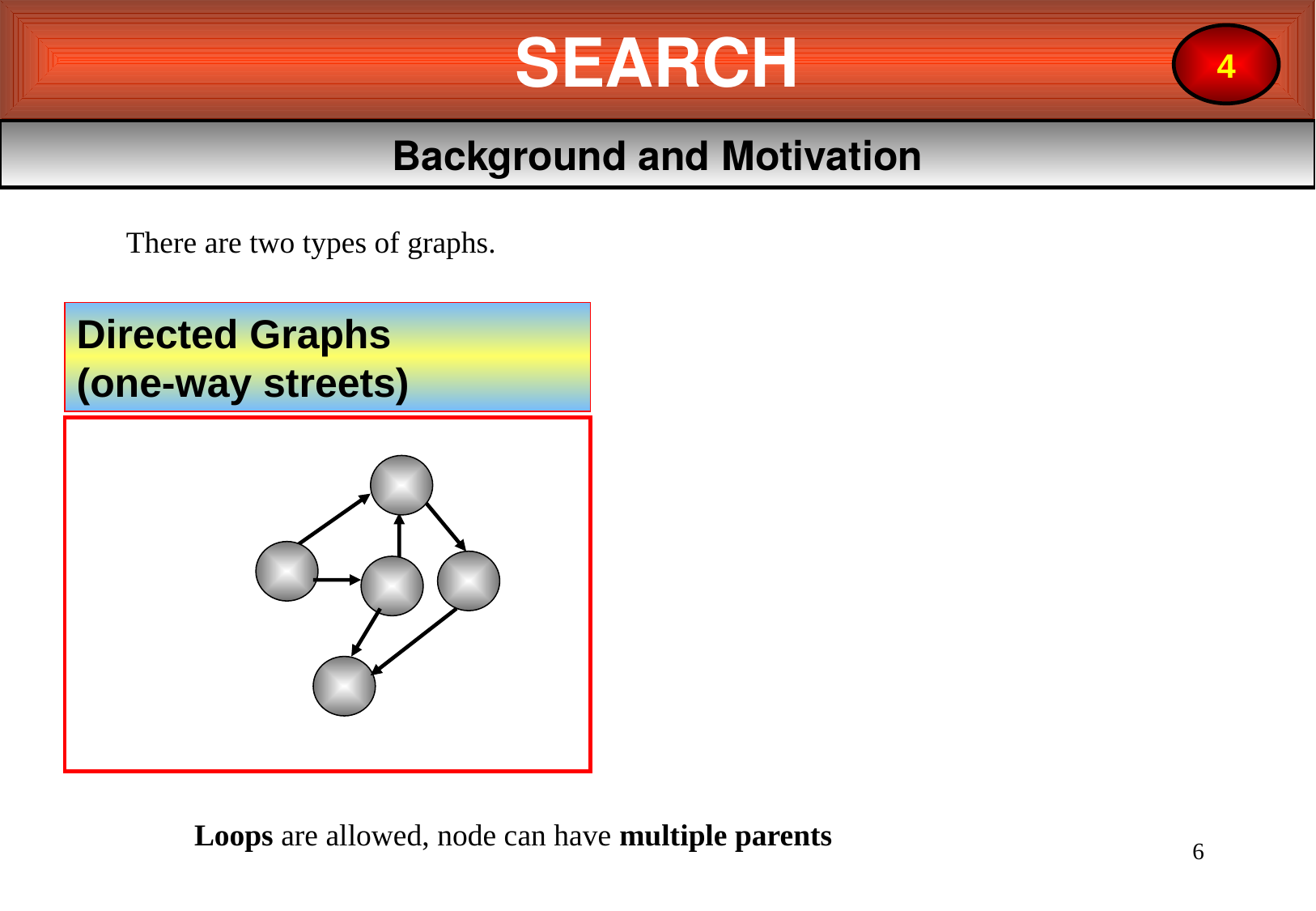

SEARCH
4
Background and Motivation
There are two types of graphs.
Directed Graphs
(one-way streets)

Loops are allowed, node can have multiple parents
6